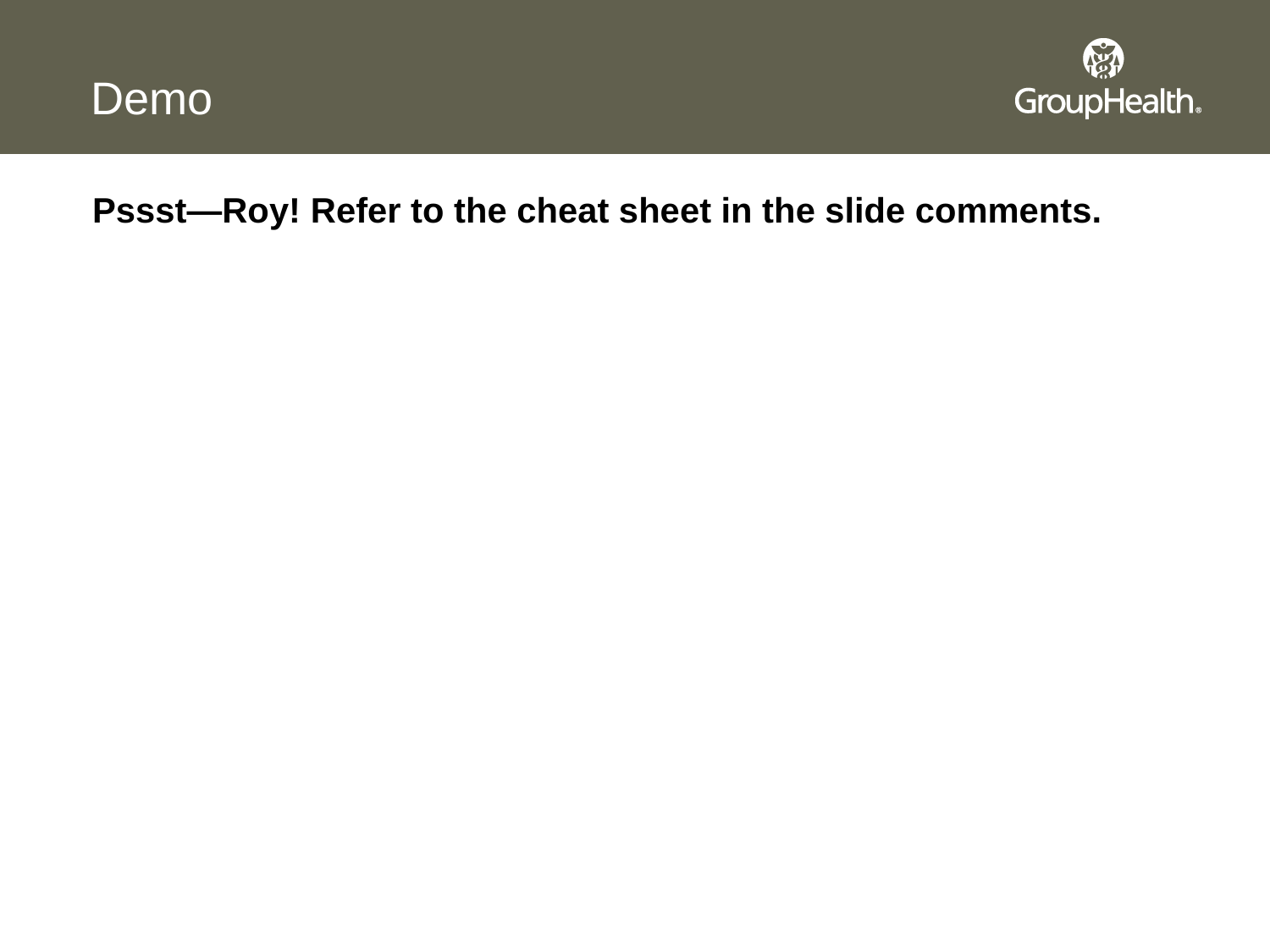

# Demo
Pssst—Roy! Refer to the cheat sheet in the slide comments.